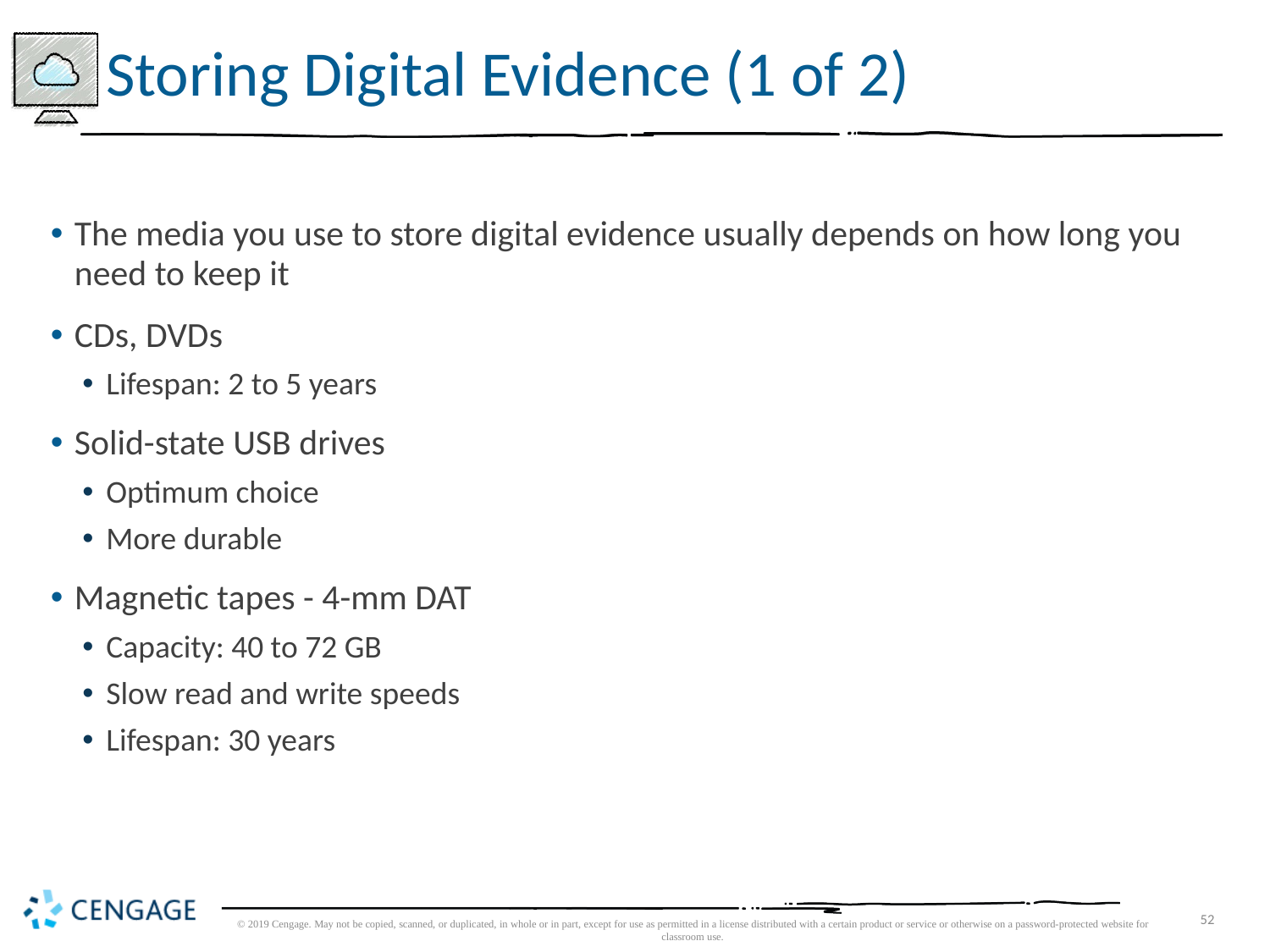

# Storing Digital Evidence (1 of 2)
The media you use to store digital evidence usually depends on how long you need to keep it
CDs, DVDs
Lifespan: 2 to 5 years
Solid-state USB drives
Optimum choice
More durable
Magnetic tapes - 4-mm DAT
Capacity: 40 to 72 GB
Slow read and write speeds
Lifespan: 30 years
© 2019 Cengage. May not be copied, scanned, or duplicated, in whole or in part, except for use as permitted in a license distributed with a certain product or service or otherwise on a password-protected website for classroom use.